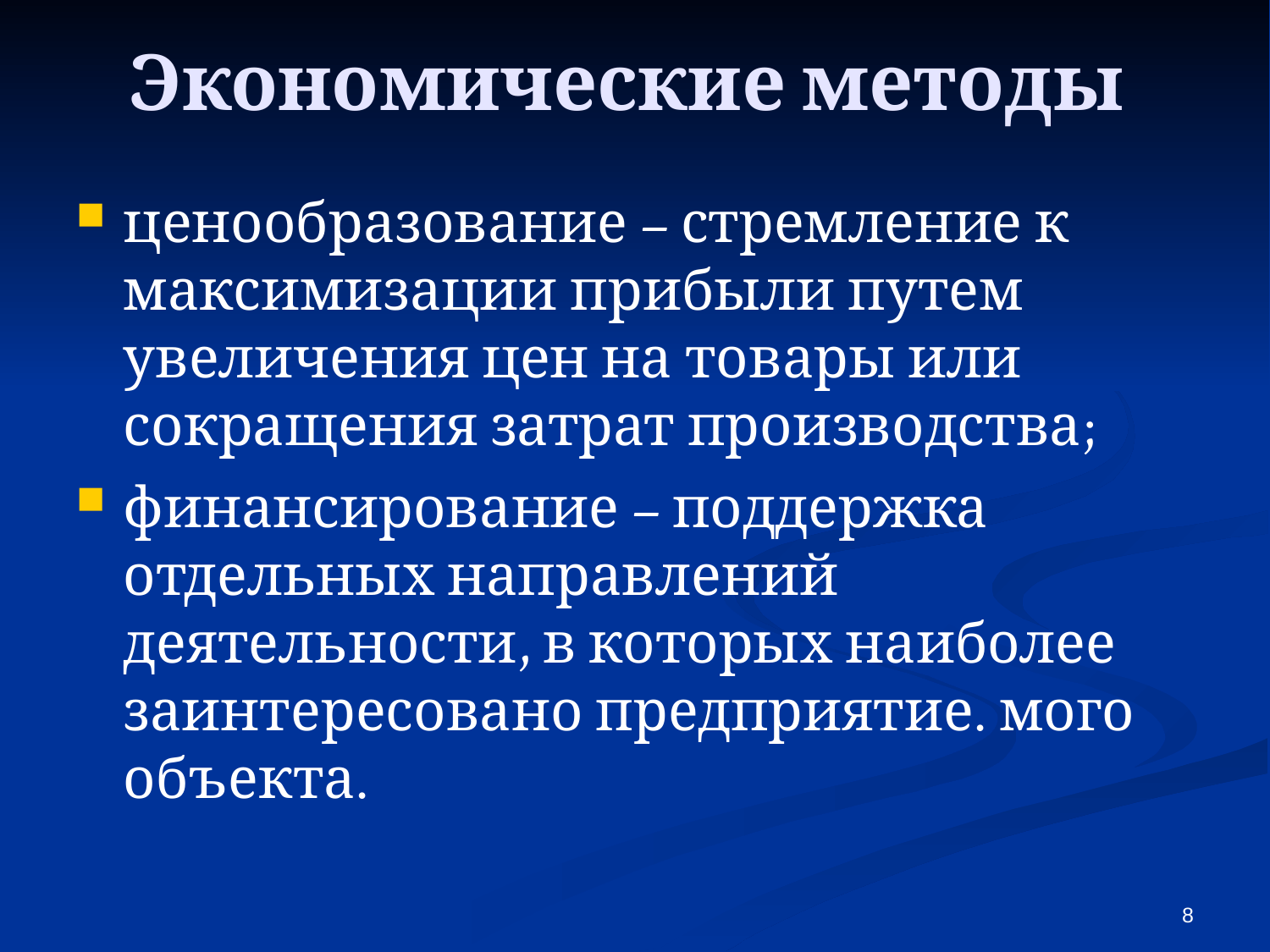

Экономические методы
ценообразование – стремление к максимизации прибыли путем увеличения цен на товары или сокращения затрат производства;
финансирование – поддержка отдельных направлений деятельности, в которых наиболее заинтересовано предприятие. мого объекта.

8